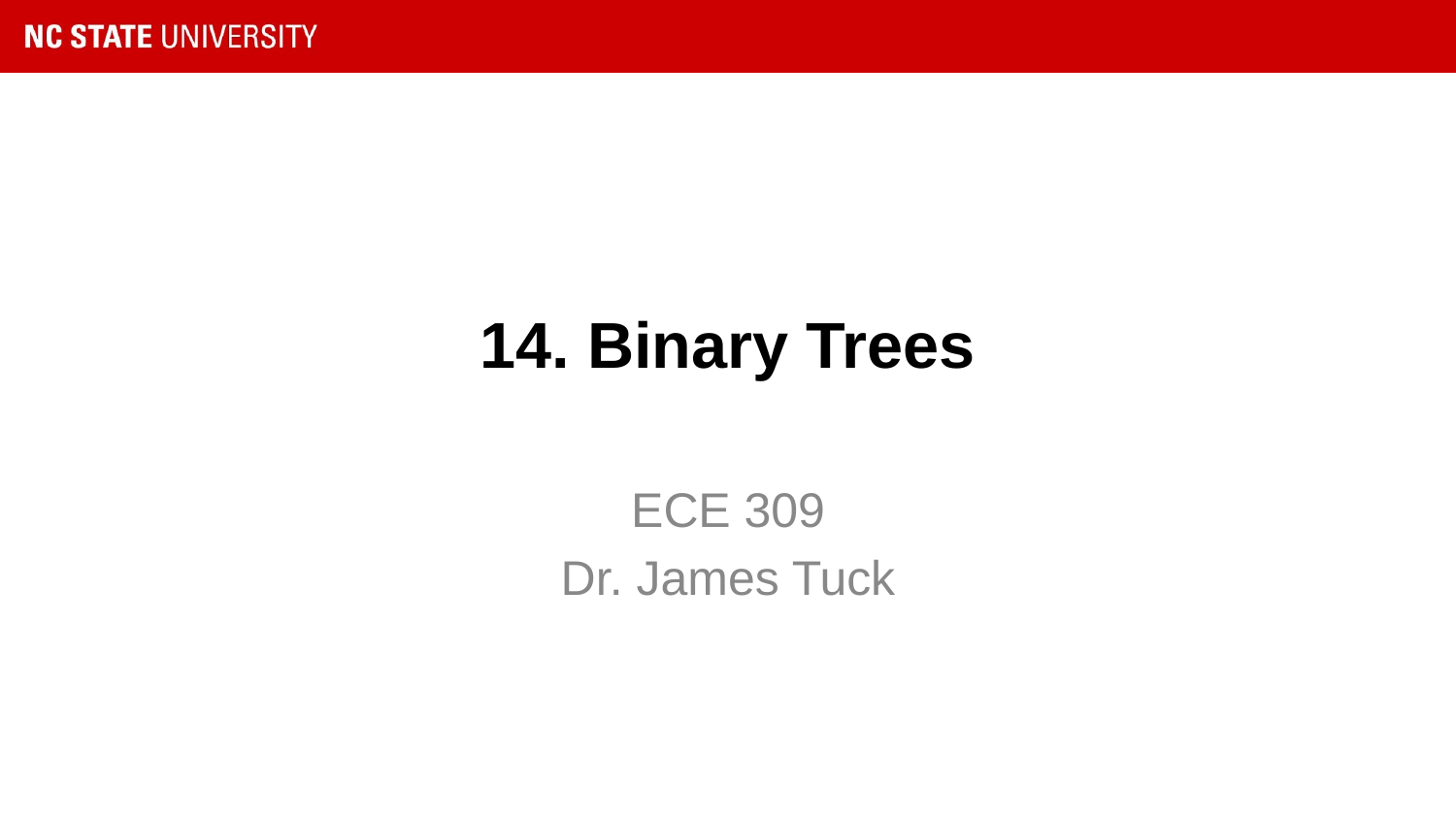

# 14. Binary Trees
ECE 309
Dr. James Tuck